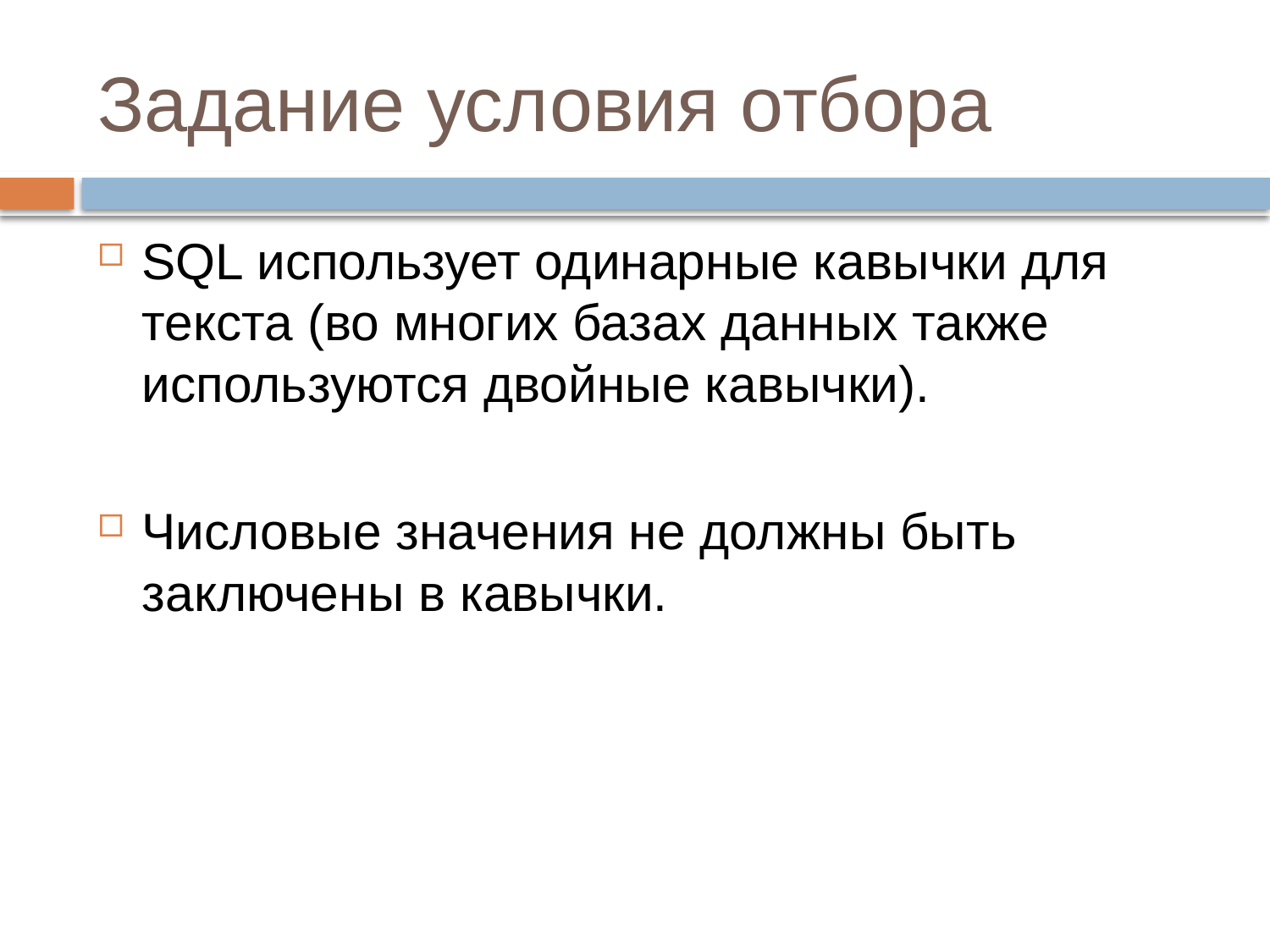

# Задание условия отбора
SQL использует одинарные кавычки для текста (во многих базах данных также используются двойные кавычки).

Числовые значения не должны быть заключены в кавычки.